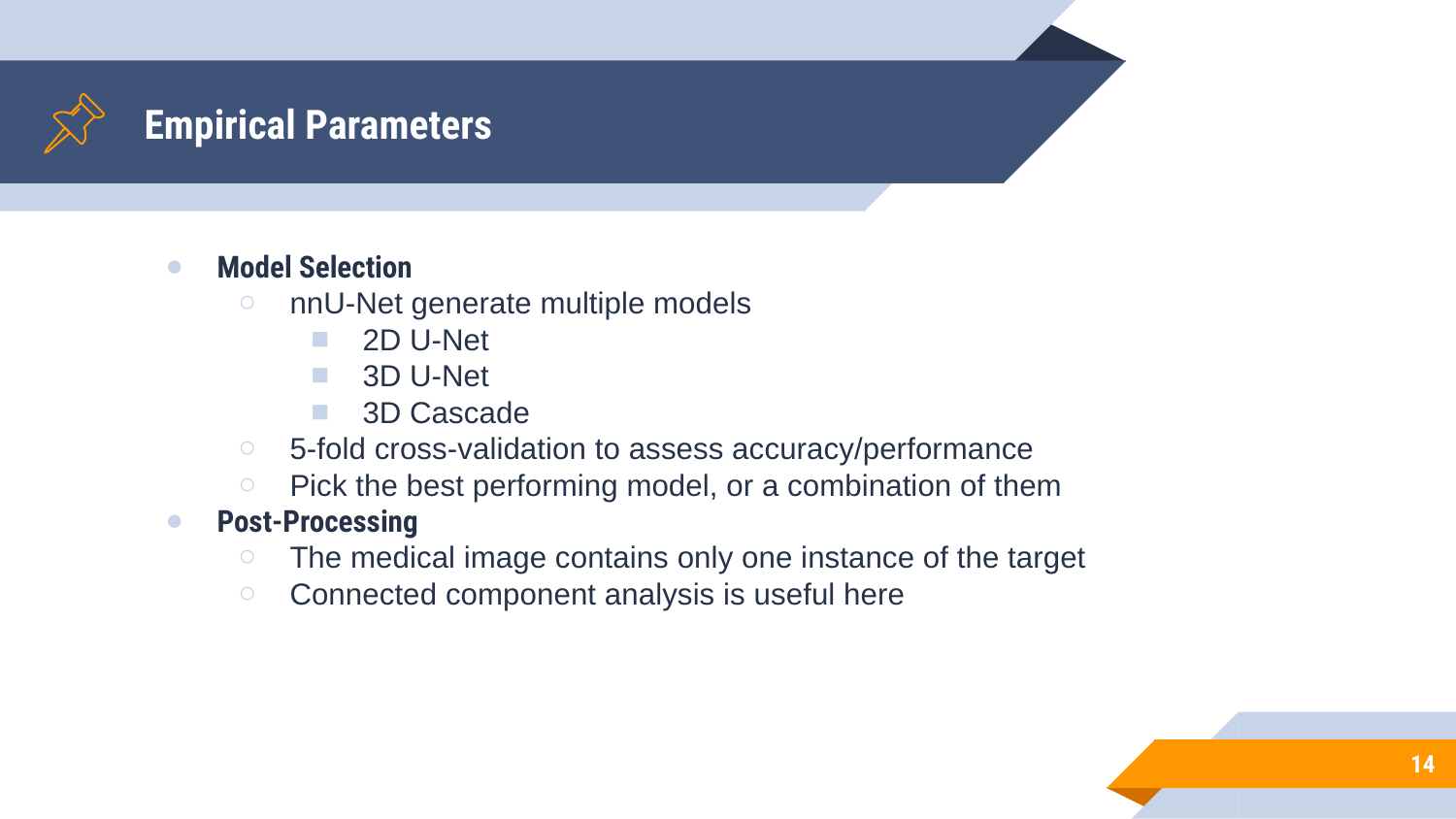

# Empirical Parameters

Model Selection
nnU-Net generate multiple models
2D U-Net
3D U-Net
3D Cascade
5-fold cross-validation to assess accuracy/performance
Pick the best performing model, or a combination of them
Post-Processing
The medical image contains only one instance of the target
Connected component analysis is useful here

14